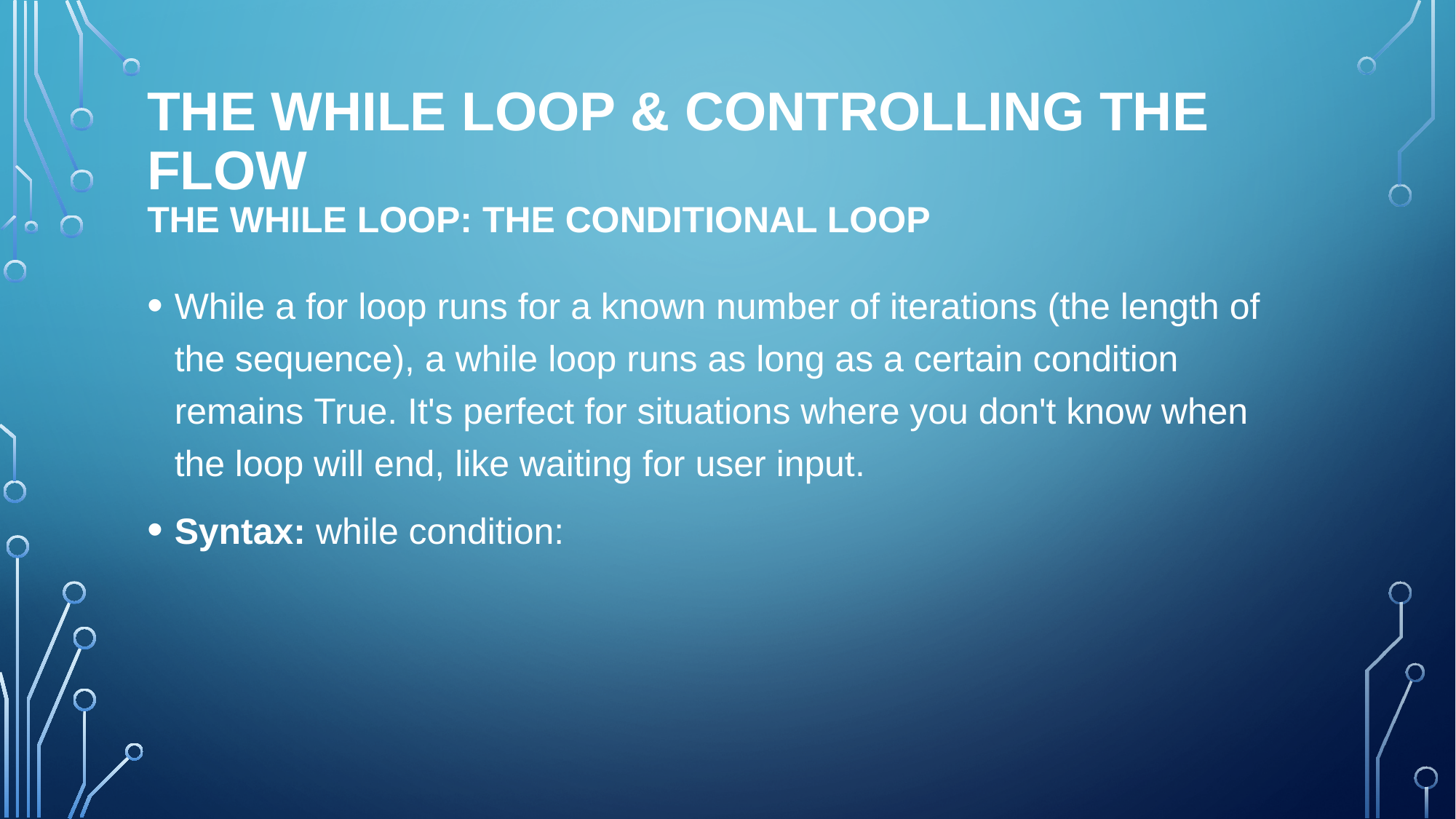

# The while Loop & Controlling the Flow The while Loop: The Conditional Loop
While a for loop runs for a known number of iterations (the length of the sequence), a while loop runs as long as a certain condition remains True. It's perfect for situations where you don't know when the loop will end, like waiting for user input.
Syntax: while condition: